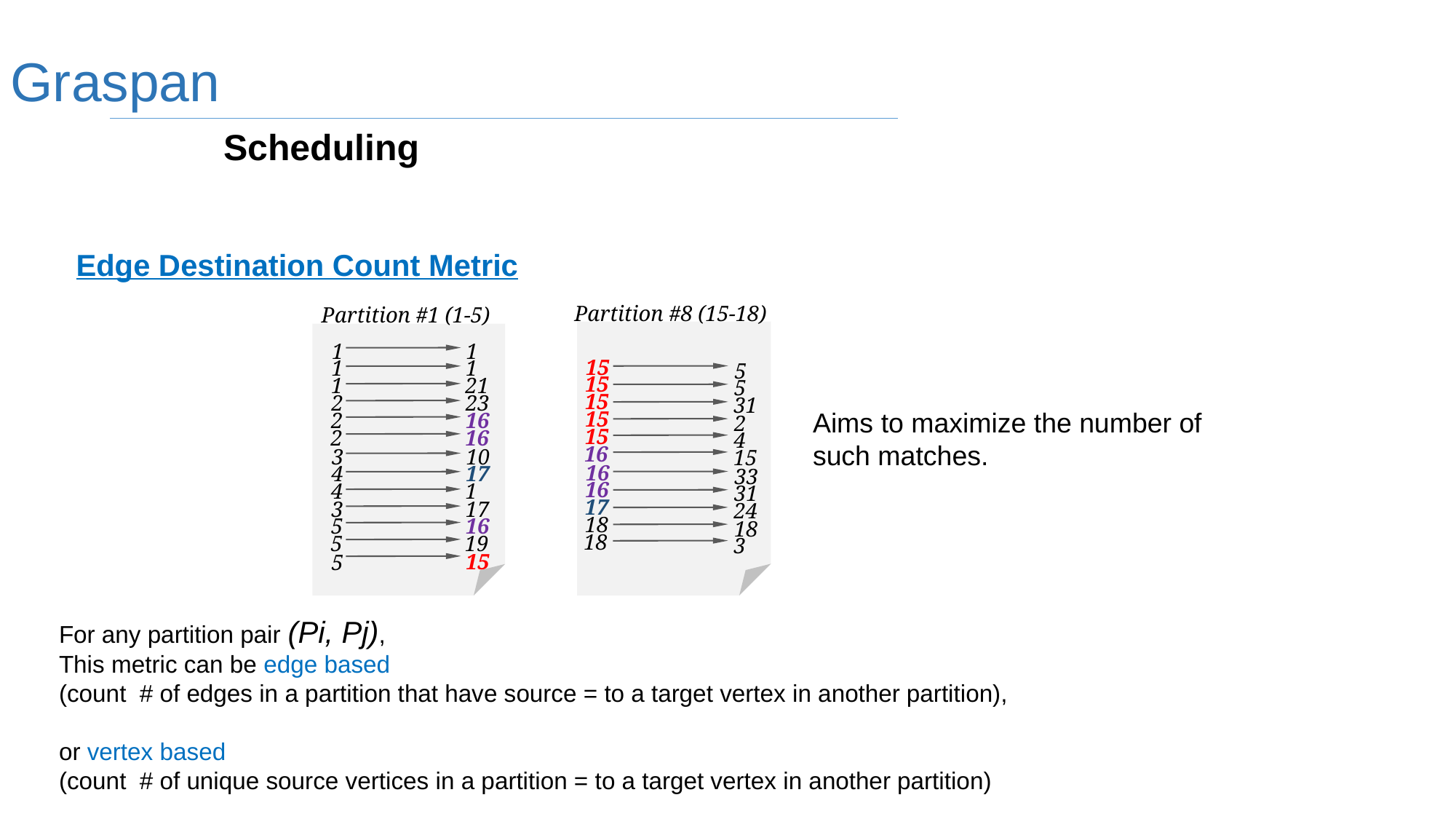

Graspan
Scheduling
Edge Destination Count Metric
Partition #8 (15-18)
Partition #1 (1-5)

1
1
15
1
1
5
15
1
21
5
15
2
23
31
Aims to maximize the number of such matches.
15
2
16
2
15
2
16
4
16
3
10
15
16
4
17
33
16
4
1
31
17
3
17
24
18
5
16
18
18
5
19
3
15
5
For any partition pair (Pi, Pj),
This metric can be edge based
(count  # of edges in a partition that have source = to a target vertex in another partition),

or vertex based
(count  # of unique source vertices in a partition = to a target vertex in another partition)